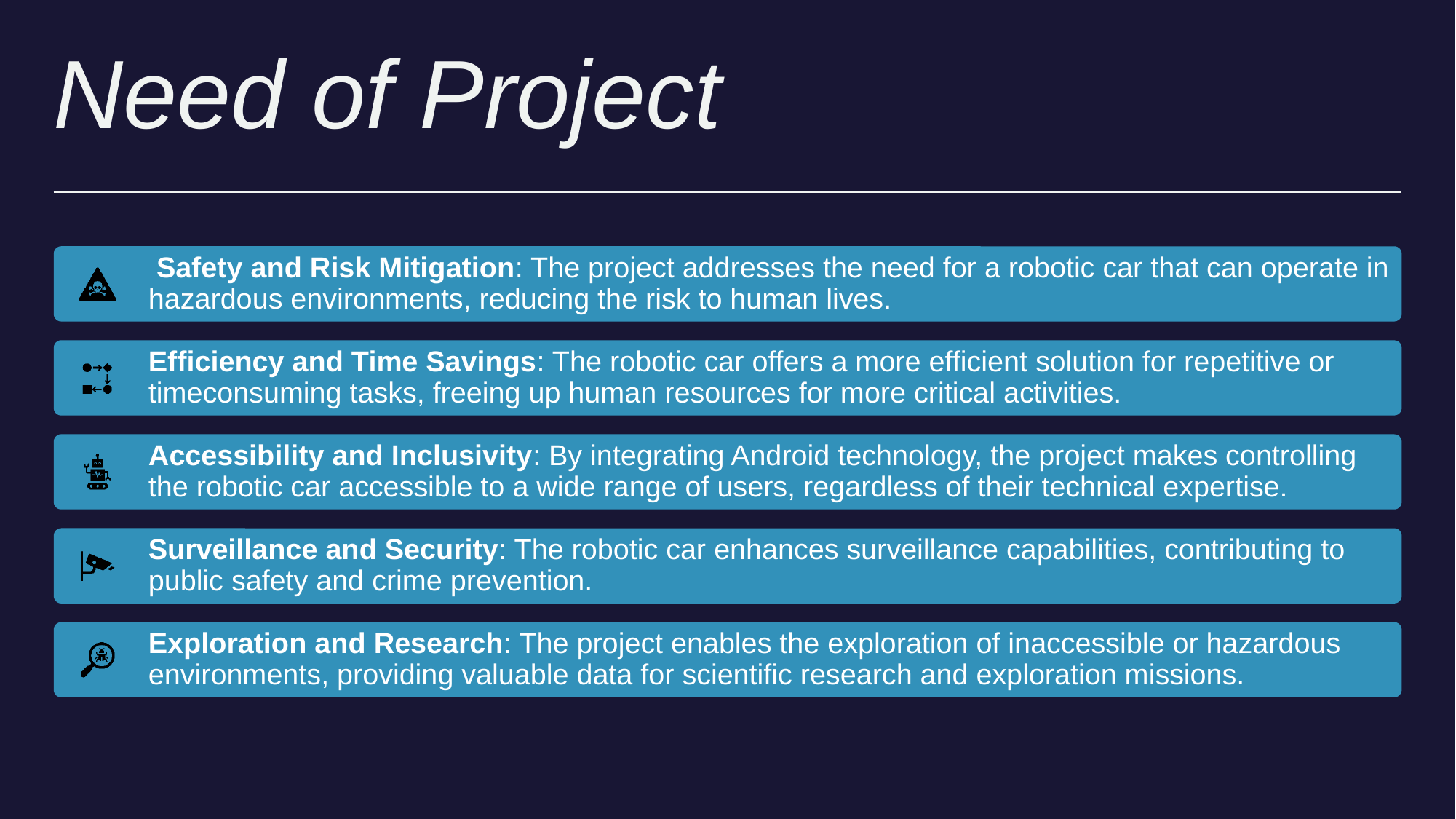

# Need of Project
 Safety and Risk Mitigation: The project addresses the need for a robotic car that can operate in hazardous environments, reducing the risk to human lives.
Efficiency and Time Savings: The robotic car offers a more efficient solution for repetitive or timeconsuming tasks, freeing up human resources for more critical activities.
Accessibility and Inclusivity: By integrating Android technology, the project makes controlling the robotic car accessible to a wide range of users, regardless of their technical expertise.
Surveillance and Security: The robotic car enhances surveillance capabilities, contributing to public safety and crime prevention.
Exploration and Research: The project enables the exploration of inaccessible or hazardous environments, providing valuable data for scientific research and exploration missions.